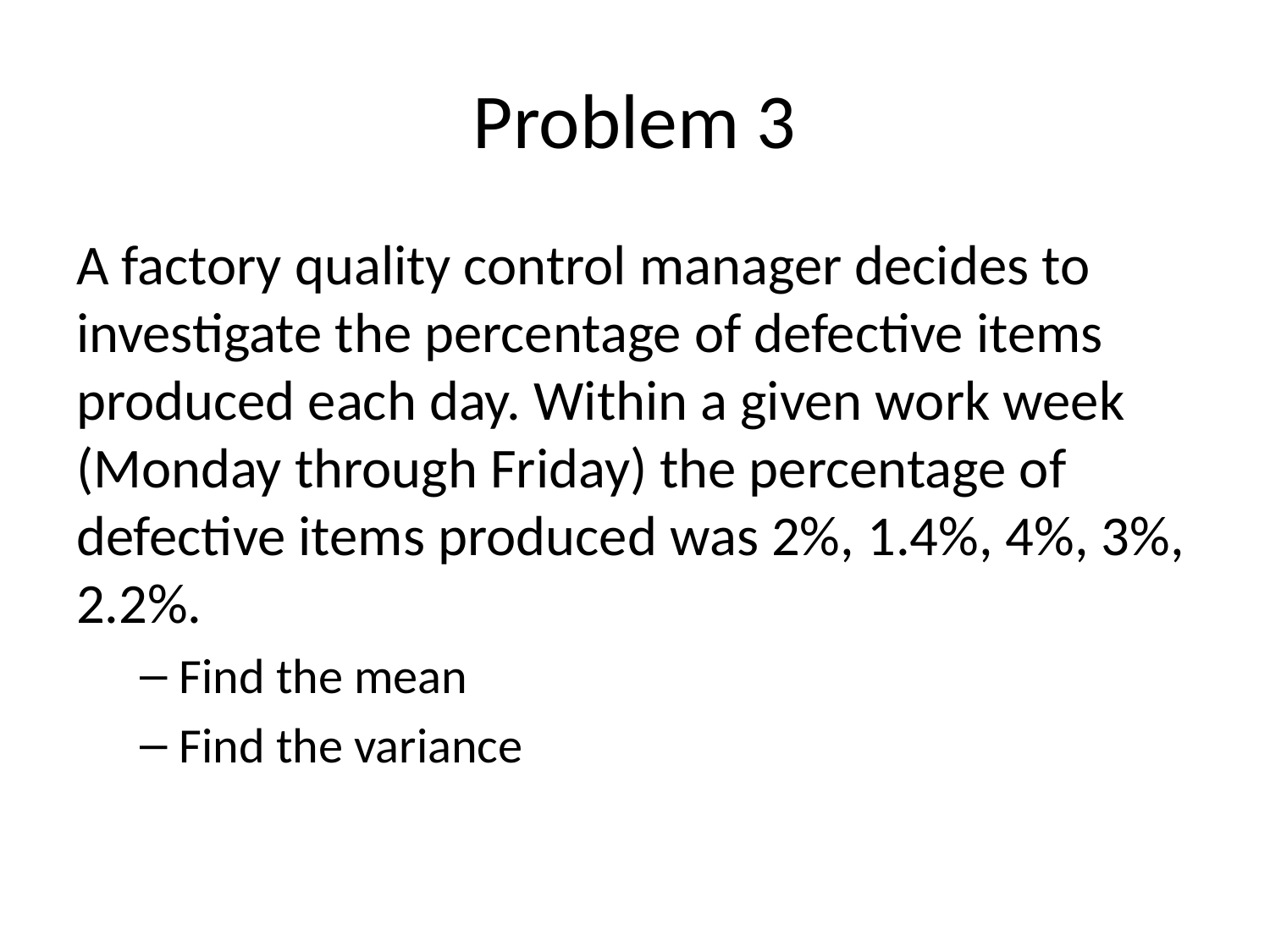

# Problem 3
A factory quality control manager decides to investigate the percentage of defective items produced each day. Within a given work week (Monday through Friday) the percentage of defective items produced was 2%, 1.4%, 4%, 3%, 2.2%.
Find the mean
Find the variance